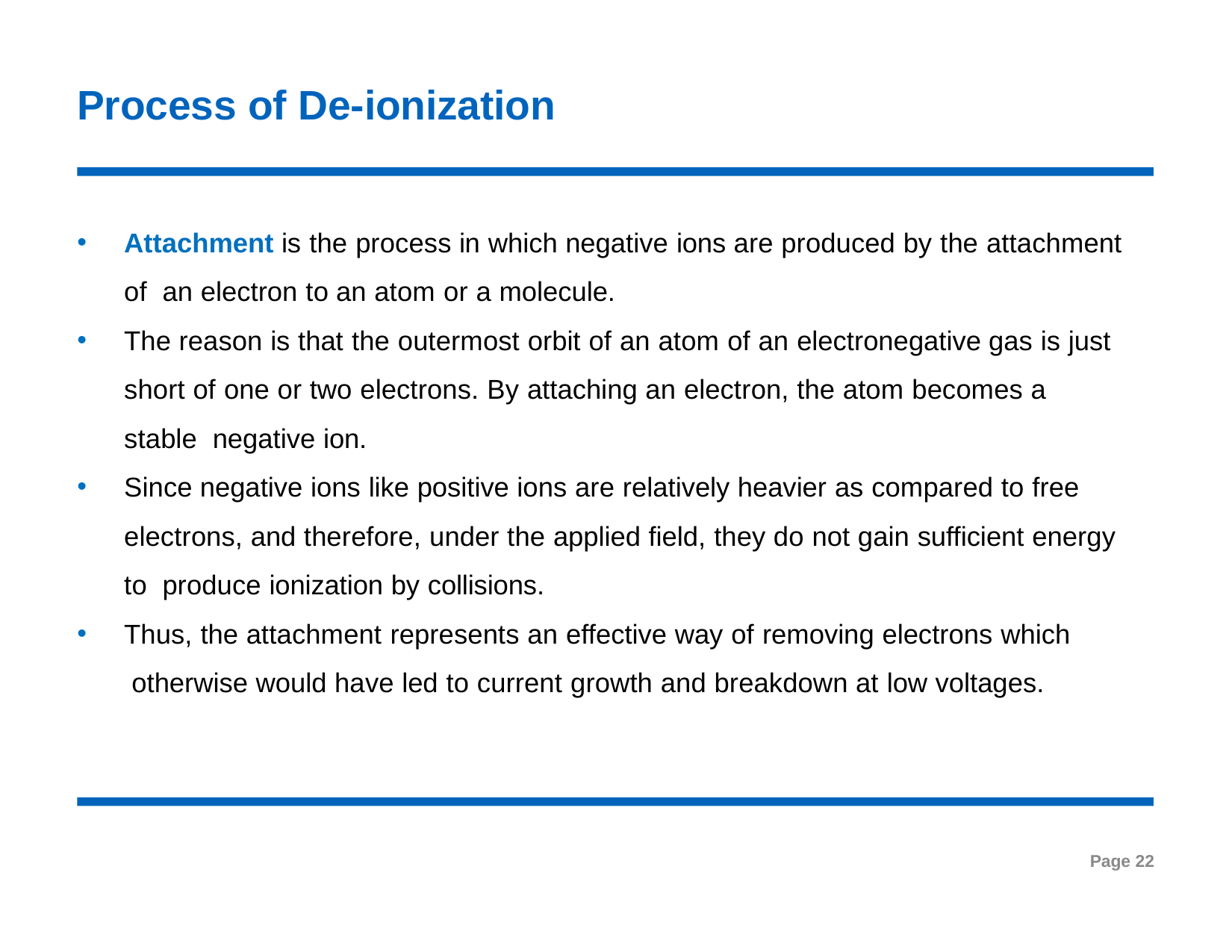

# Process of De-ionization
Attachment is the process in which negative ions are produced by the attachment of  an electron to an atom or a molecule.
The reason is that the outermost orbit of an atom of an electronegative gas is just  short of one or two electrons. By attaching an electron, the atom becomes a stable  negative ion.
Since negative ions like positive ions are relatively heavier as compared to free  electrons, and therefore, under the applied field, they do not gain sufficient energy to  produce ionization by collisions.
Thus, the attachment represents an effective way of removing electrons which  otherwise would have led to current growth and breakdown at low voltages.
Page 22